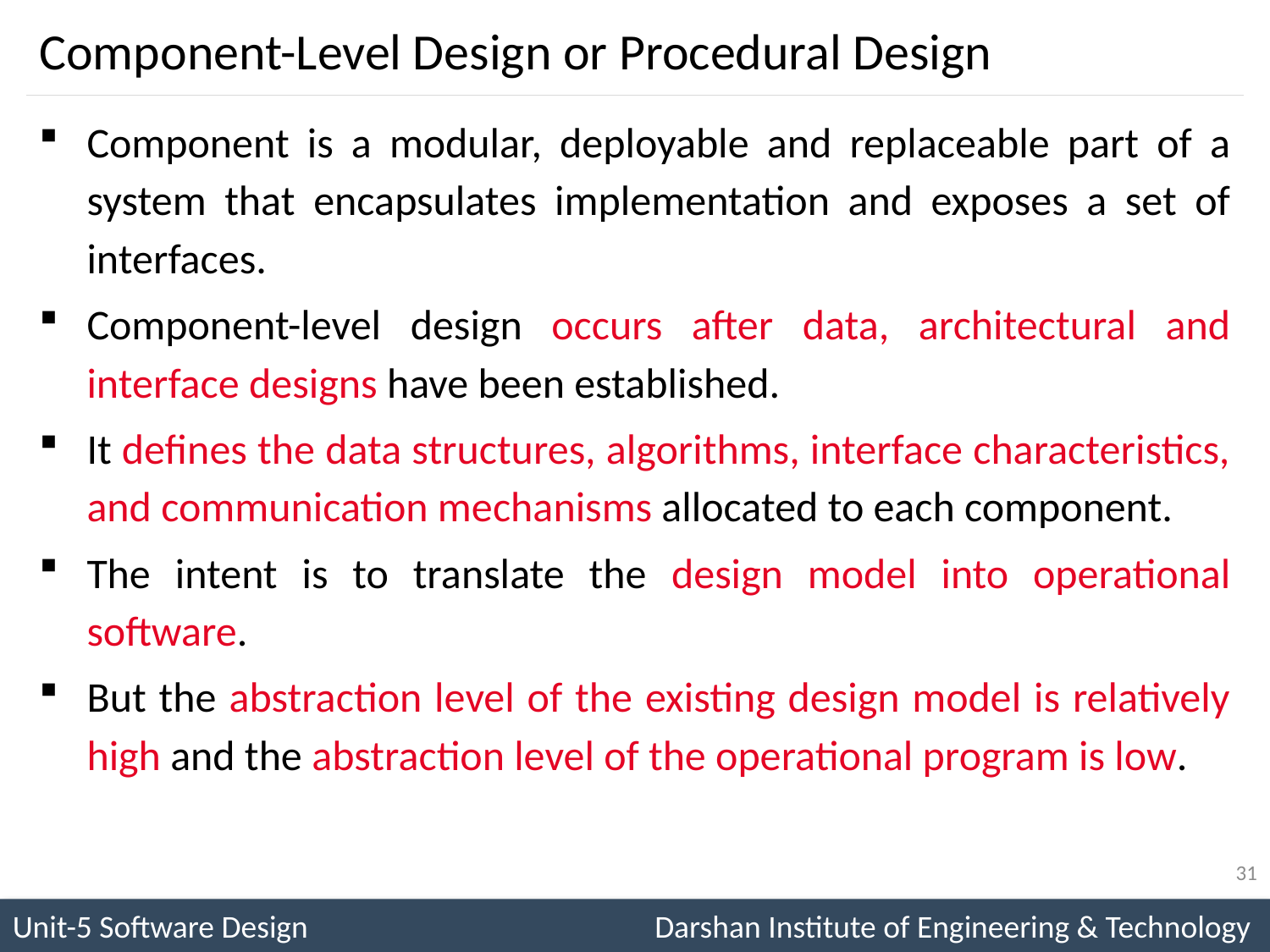

# Component-Level Design or Procedural Design
Component is a modular, deployable and replaceable part of a system that encapsulates implementation and exposes a set of interfaces.
Component-level design occurs after data, architectural and interface designs have been established.
It defines the data structures, algorithms, interface characteristics, and communication mechanisms allocated to each component.
The intent is to translate the design model into operational software.
But the abstraction level of the existing design model is relatively high and the abstraction level of the operational program is low.
31